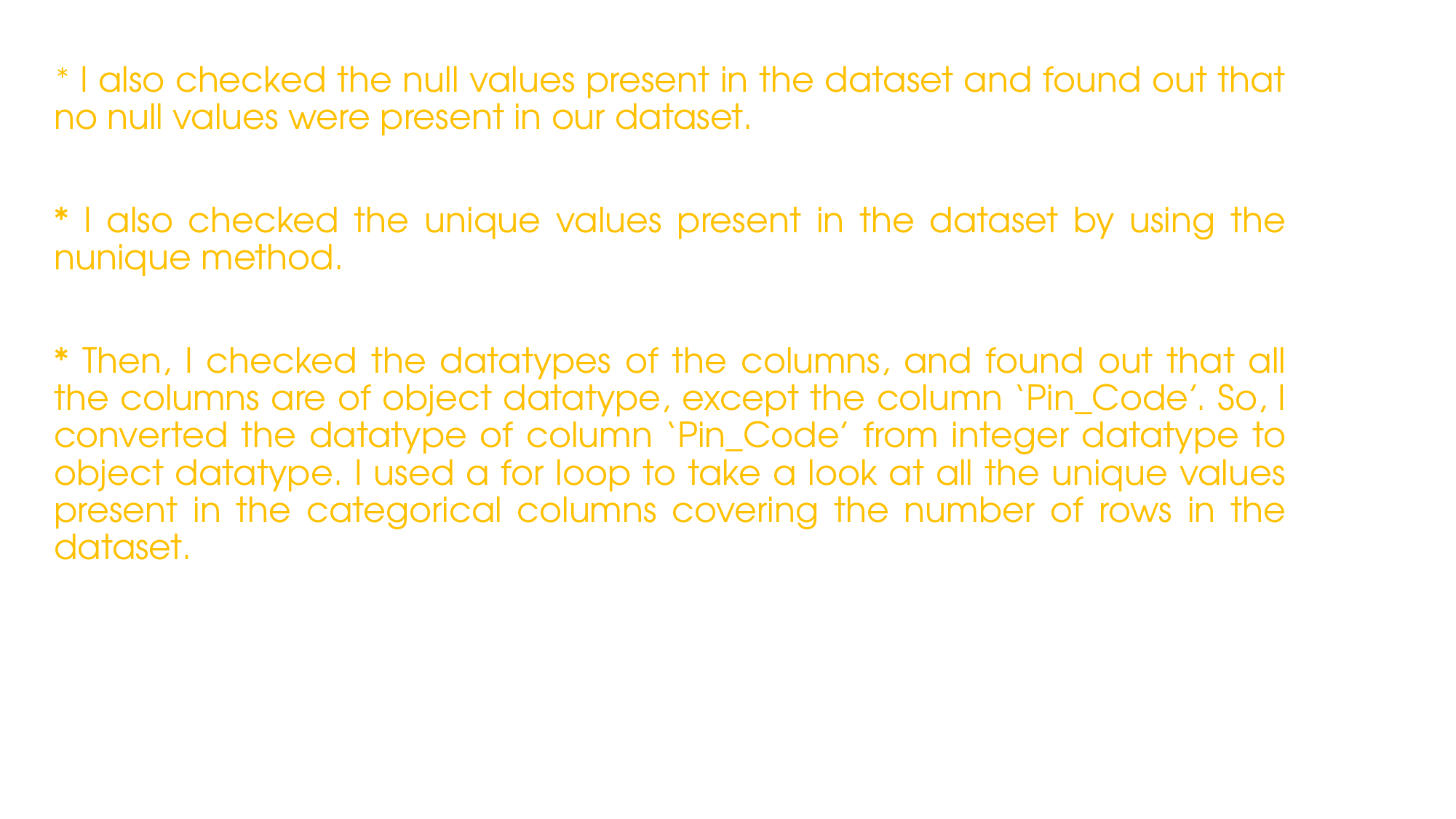

* I also checked the null values present in the dataset and found out that no null values were present in our dataset.

* I also checked the unique values present in the dataset by using the nunique method.

* Then, I checked the datatypes of the columns, and found out that all the columns are of object datatype, except the column ‘Pin_Code’. So, I converted the datatype of column ‘Pin_Code’ from integer datatype to object datatype. I used a for loop to take a look at all the unique values present in the categorical columns covering the number of rows in the dataset.